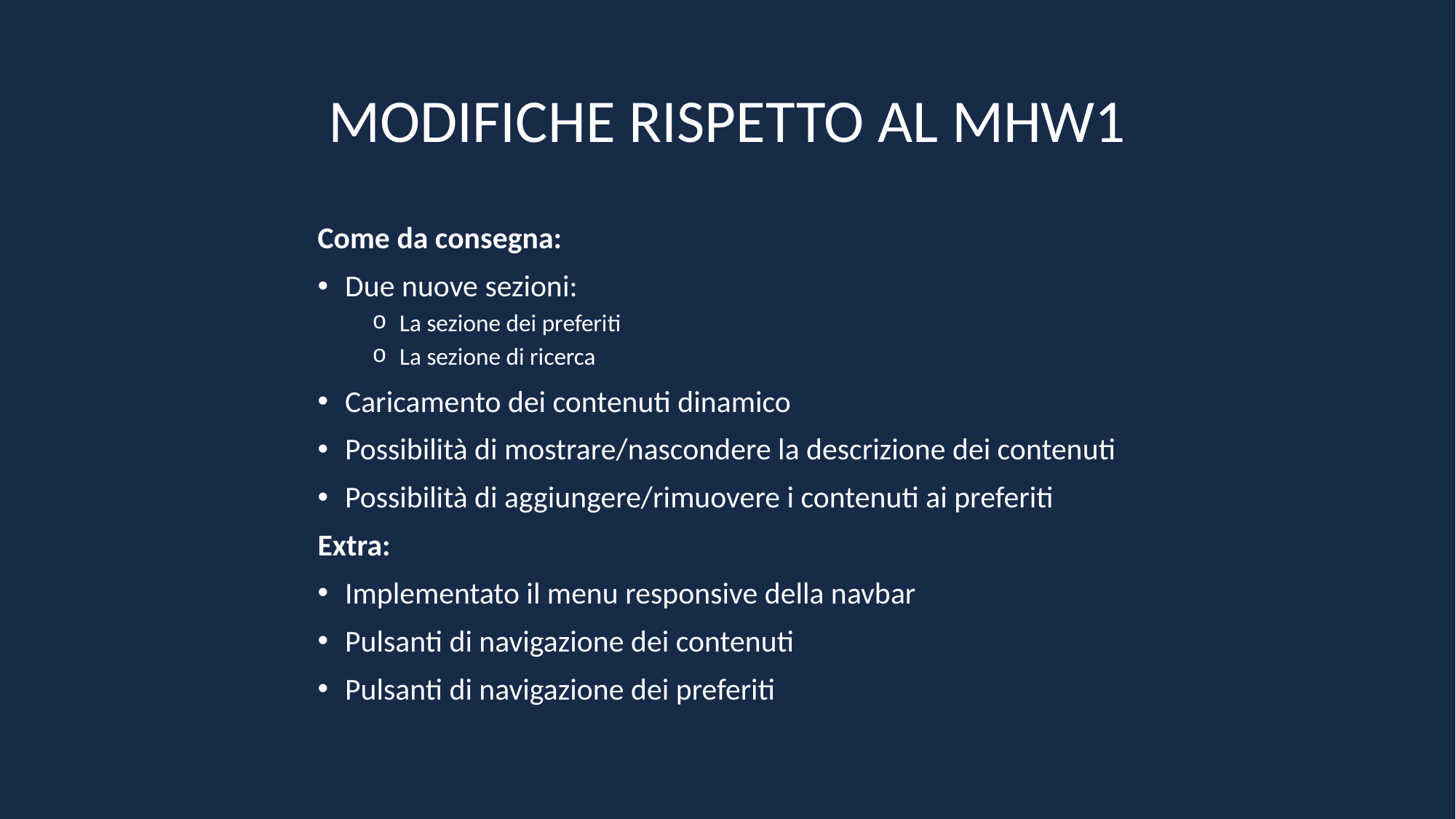

# MODIFICHE RISPETTO AL MHW1
Come da consegna:
Due nuove sezioni:
La sezione dei preferiti
La sezione di ricerca
Caricamento dei contenuti dinamico
Possibilità di mostrare/nascondere la descrizione dei contenuti
Possibilità di aggiungere/rimuovere i contenuti ai preferiti
Extra:
Implementato il menu responsive della navbar
Pulsanti di navigazione dei contenuti
Pulsanti di navigazione dei preferiti